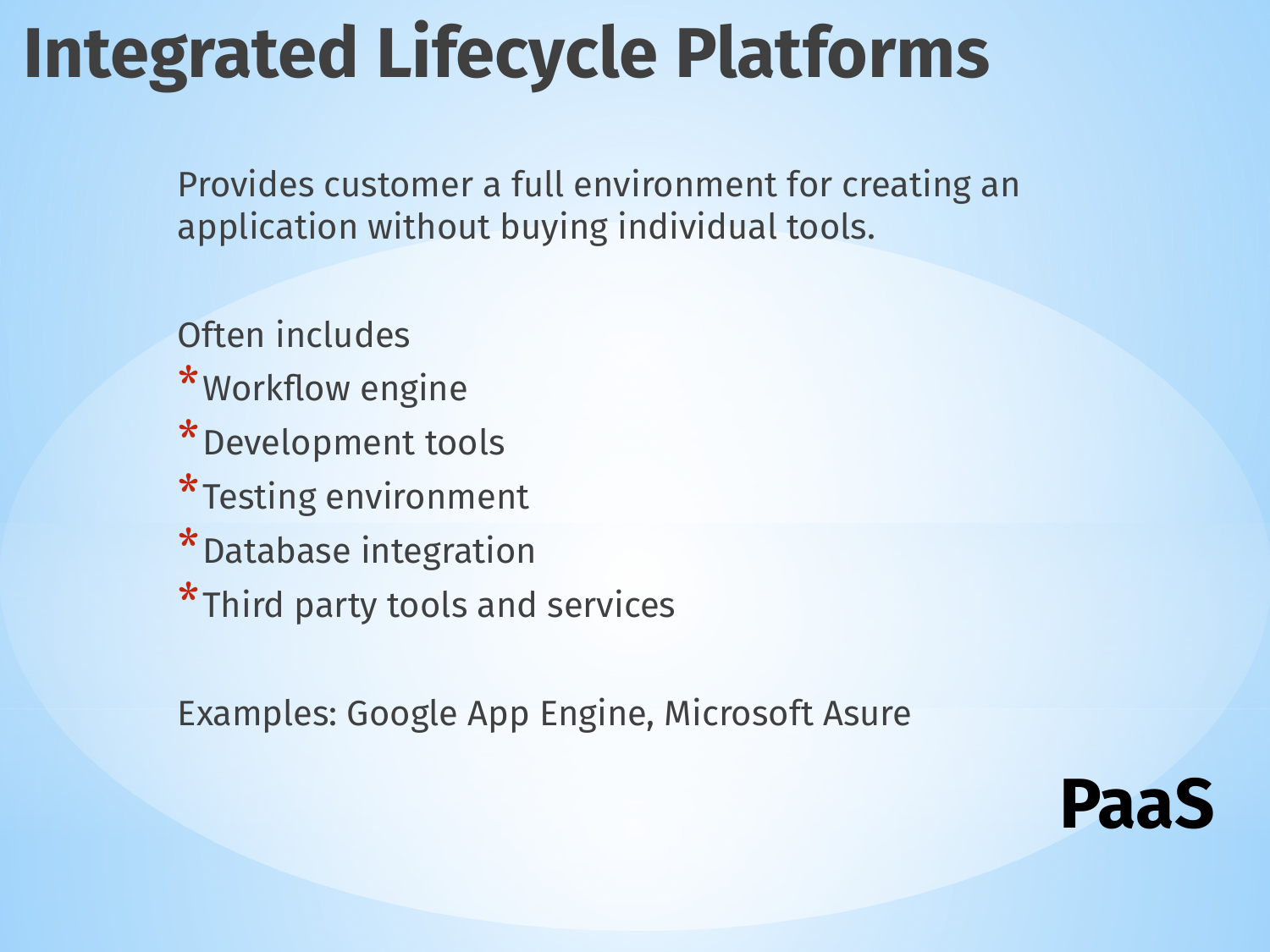

Integrated Lifecycle Platforms
Provides customer a full environment for creating an application without buying individual tools.

Often includes
Workflow engine
Development tools
Testing environment
Database integration
Third party tools and services

Examples: Google App Engine, Microsoft Asure
# PaaS